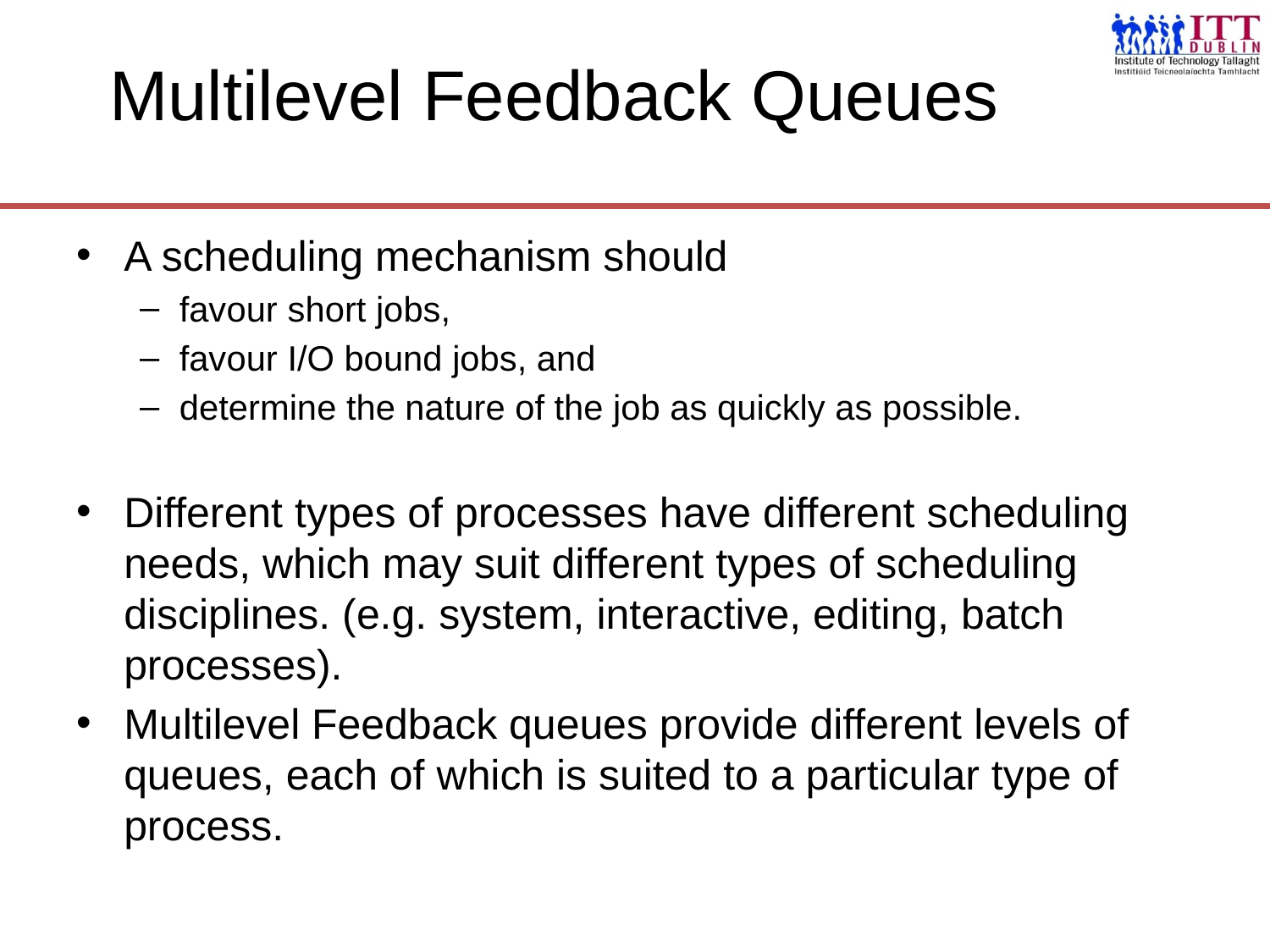

# Multilevel Feedback Queues
A scheduling mechanism should
favour short jobs,
favour I/O bound jobs, and
determine the nature of the job as quickly as possible.

Different types of processes have different scheduling needs, which may suit different types of scheduling disciplines. (e.g. system, interactive, editing, batch processes).
Multilevel Feedback queues provide different levels of queues, each of which is suited to a particular type of process.